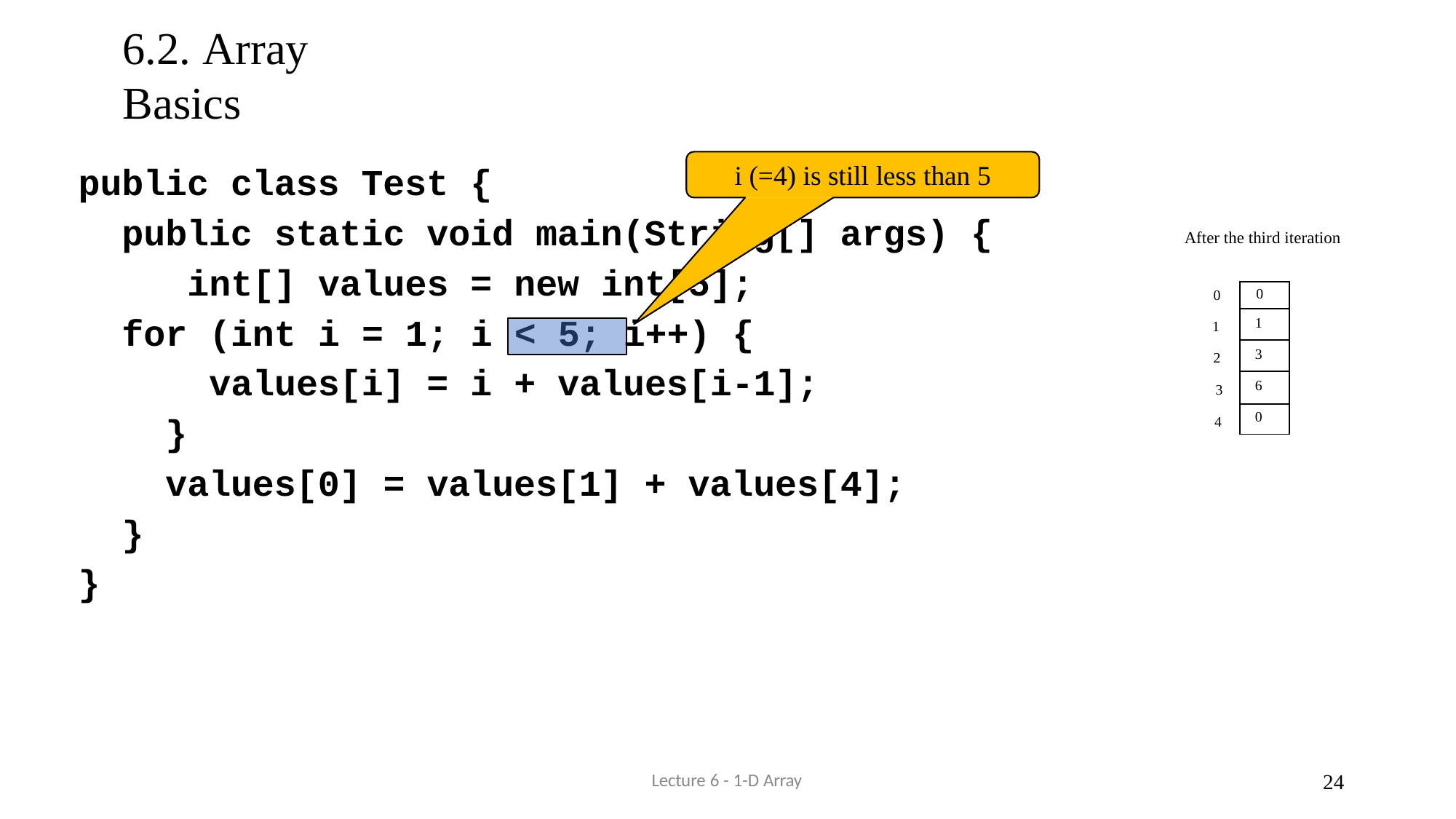

# 6.2. Array Basics

i (=4) is still less than 5
public class Test {
public static void main(String[] args) {  int[] values = new int[5];
for (int i = 1; i < 5; i++) {
After the third iteration
| 0 |
| --- |
| 1 |
| 3 |
| 6 |
| 0 |
0
1

2
3
values[i] = i + values[i-1];
}
values[0] = values[1] + values[4];
4
}
}
Lecture 6 - 1-D Array
24